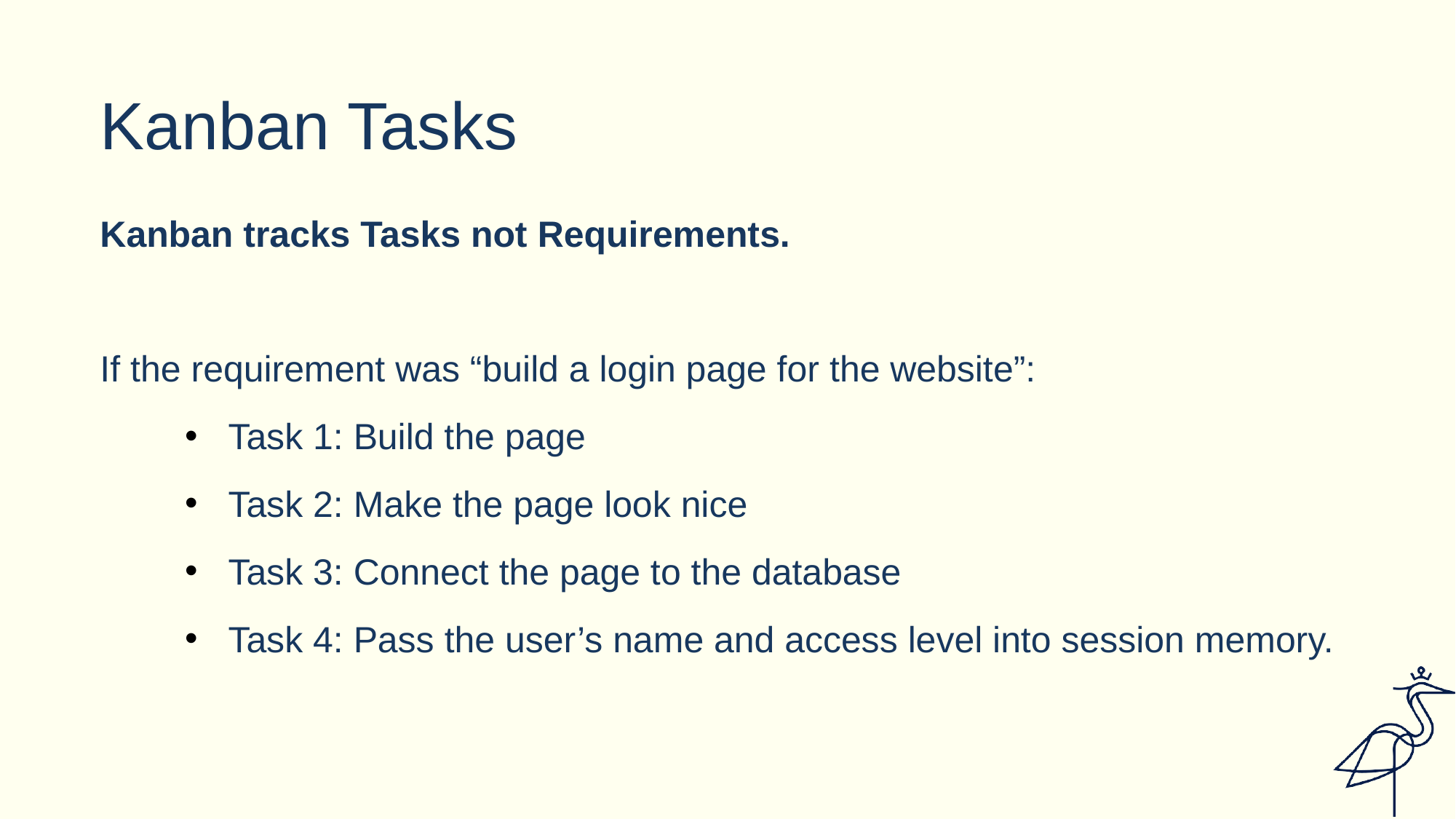

# Kanban Tasks
Kanban tracks Tasks not Requirements.

If the requirement was “build a login page for the website”:
Task 1: Build the page
Task 2: Make the page look nice
Task 3: Connect the page to the database
Task 4: Pass the user’s name and access level into session memory.